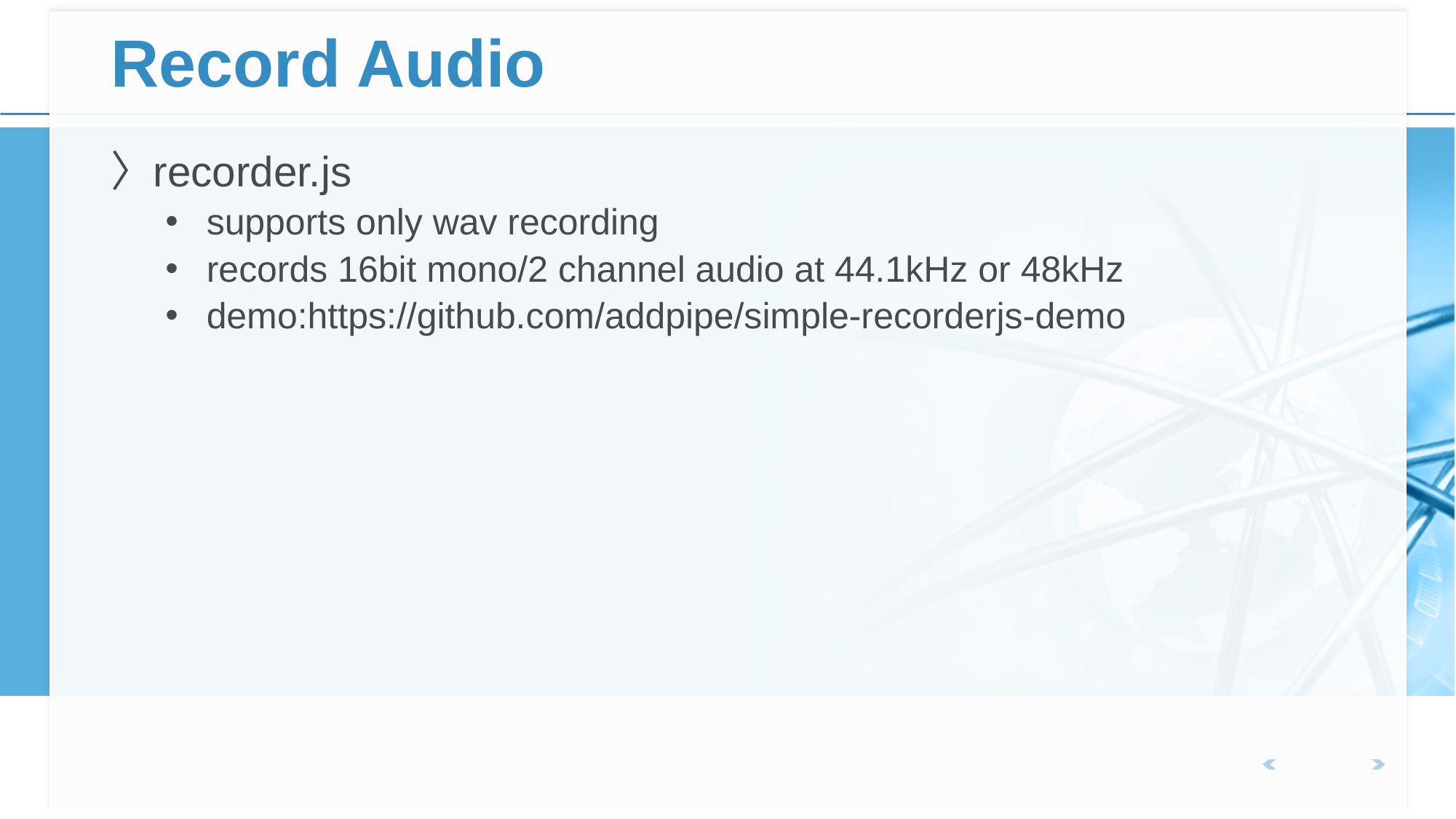

# Record Audio
recorder.js
supports only wav recording
records 16bit mono/2 channel audio at 44.1kHz or 48kHz
demo:https://github.com/addpipe/simple-recorderjs-demo